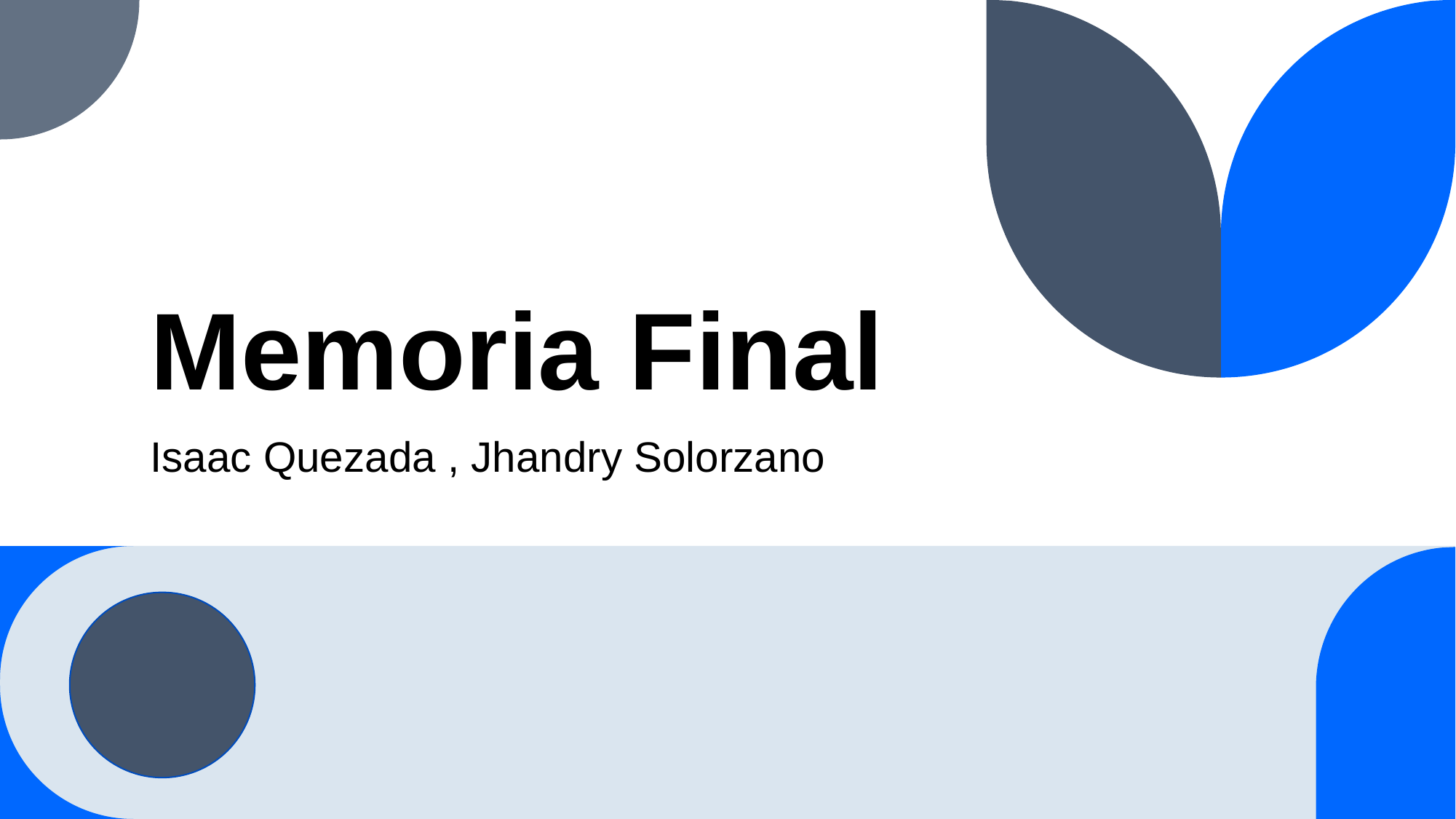

# Memoria Final
Isaac Quezada , Jhandry Solorzano